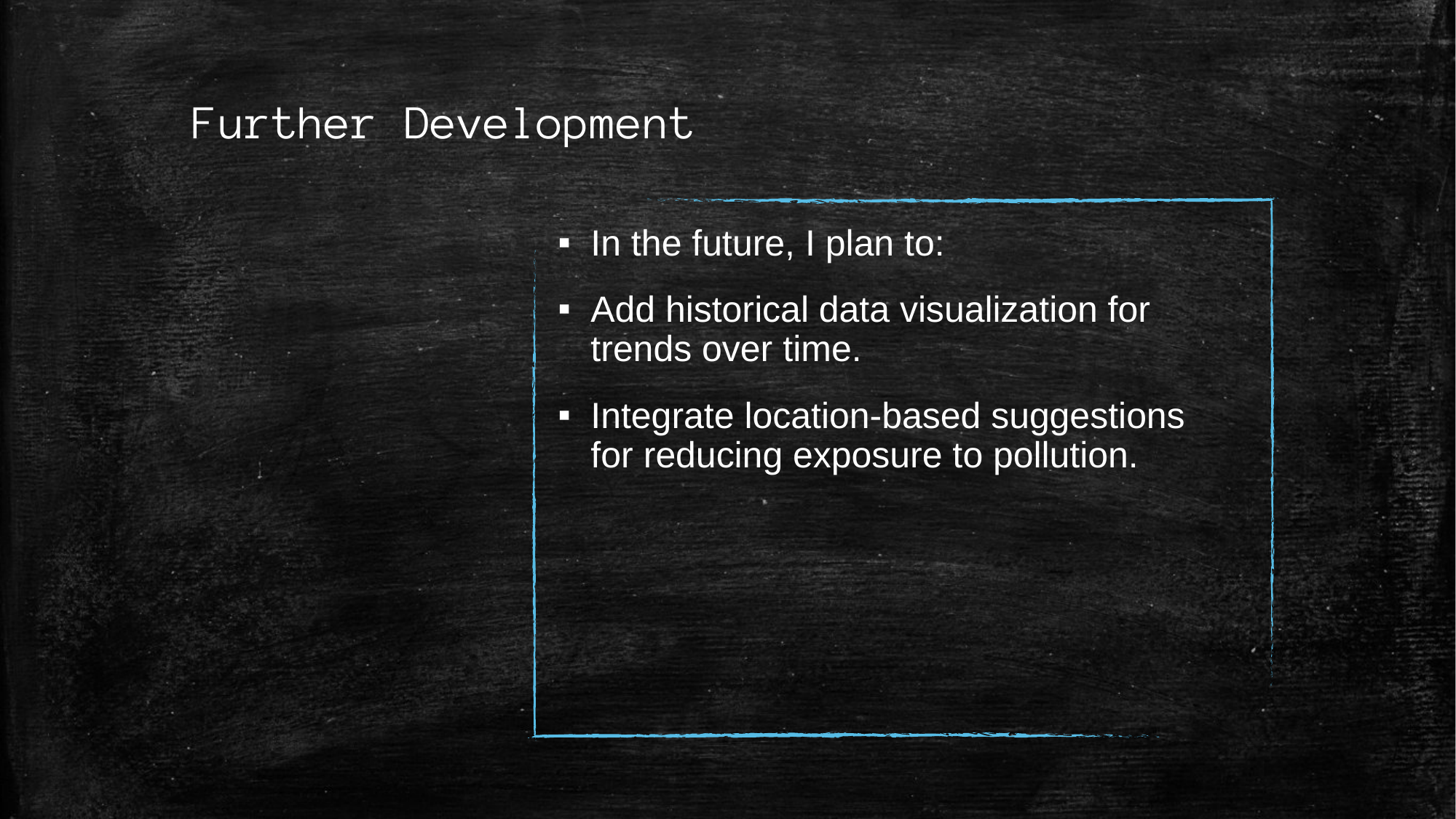

# Further Development
In the future, I plan to:
Add historical data visualization for trends over time.
Integrate location-based suggestions for reducing exposure to pollution.